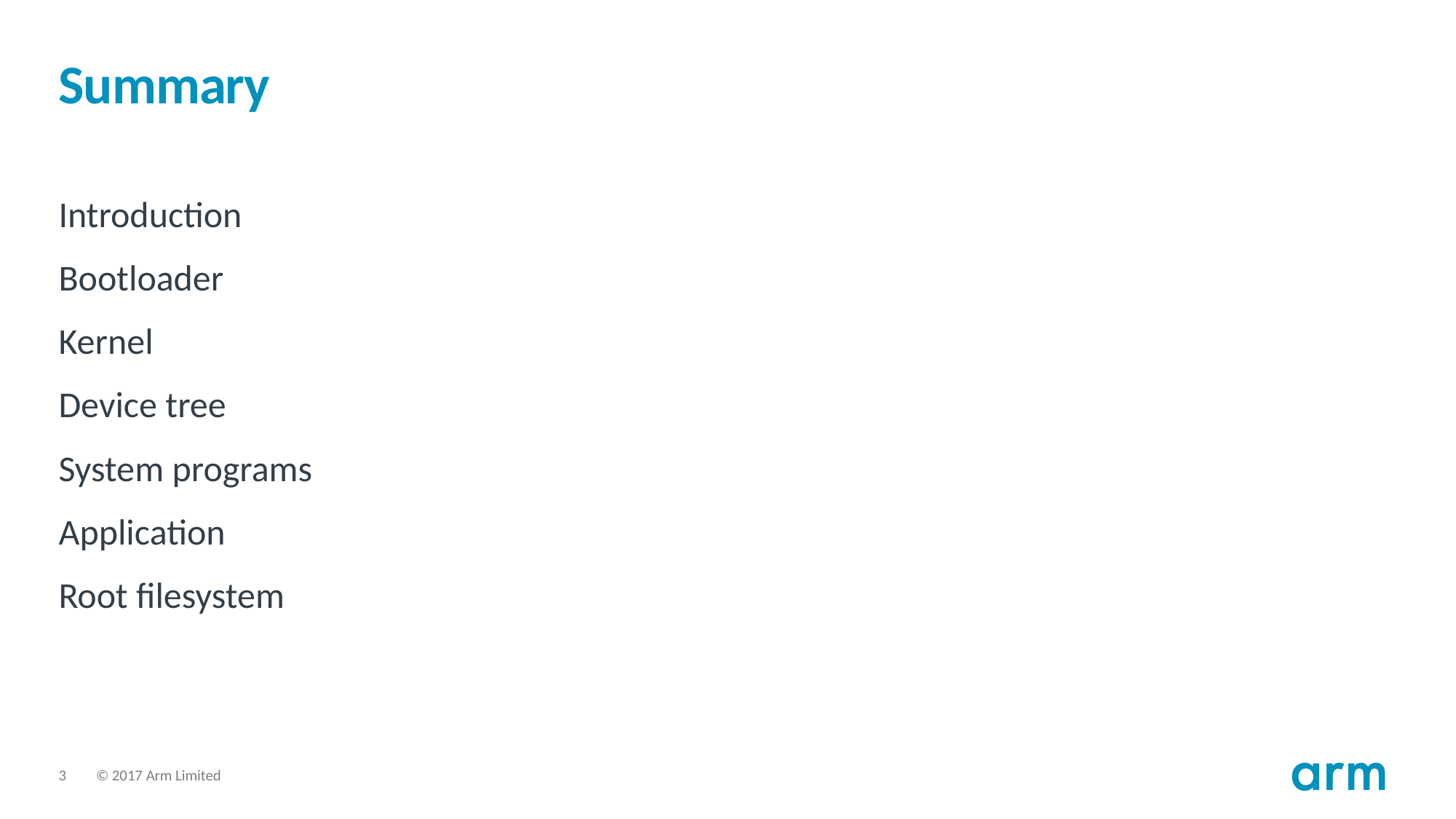

# Summary
Introduction
Bootloader
Kernel
Device tree
System programs
Application
Root filesystem